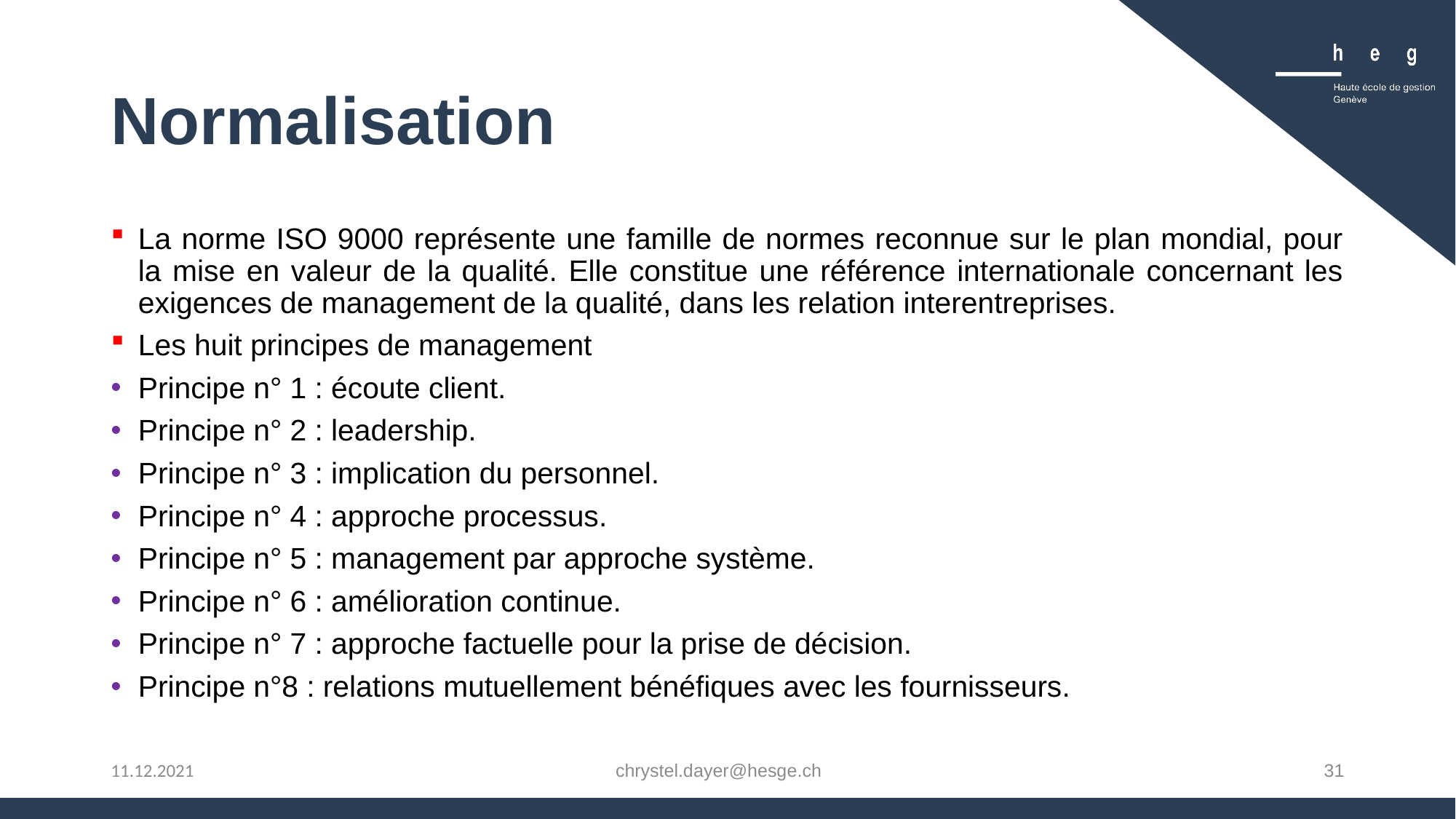

# Normalisation
La norme ISO 9000 représente une famille de normes reconnue sur le plan mondial, pour la mise en valeur de la qualité. Elle constitue une référence internationale concernant les exigences de management de la qualité, dans les relation interentreprises.
Les huit principes de management
Principe n° 1 : écoute client.
Principe n° 2 : leadership.
Principe n° 3 : implication du personnel.
Principe n° 4 : approche processus.
Principe n° 5 : management par approche système.
Principe n° 6 : amélioration continue.
Principe n° 7 : approche factuelle pour la prise de décision.
Principe n°8 : relations mutuellement bénéfiques avec les fournisseurs.

chrystel.dayer@hesge.ch
31